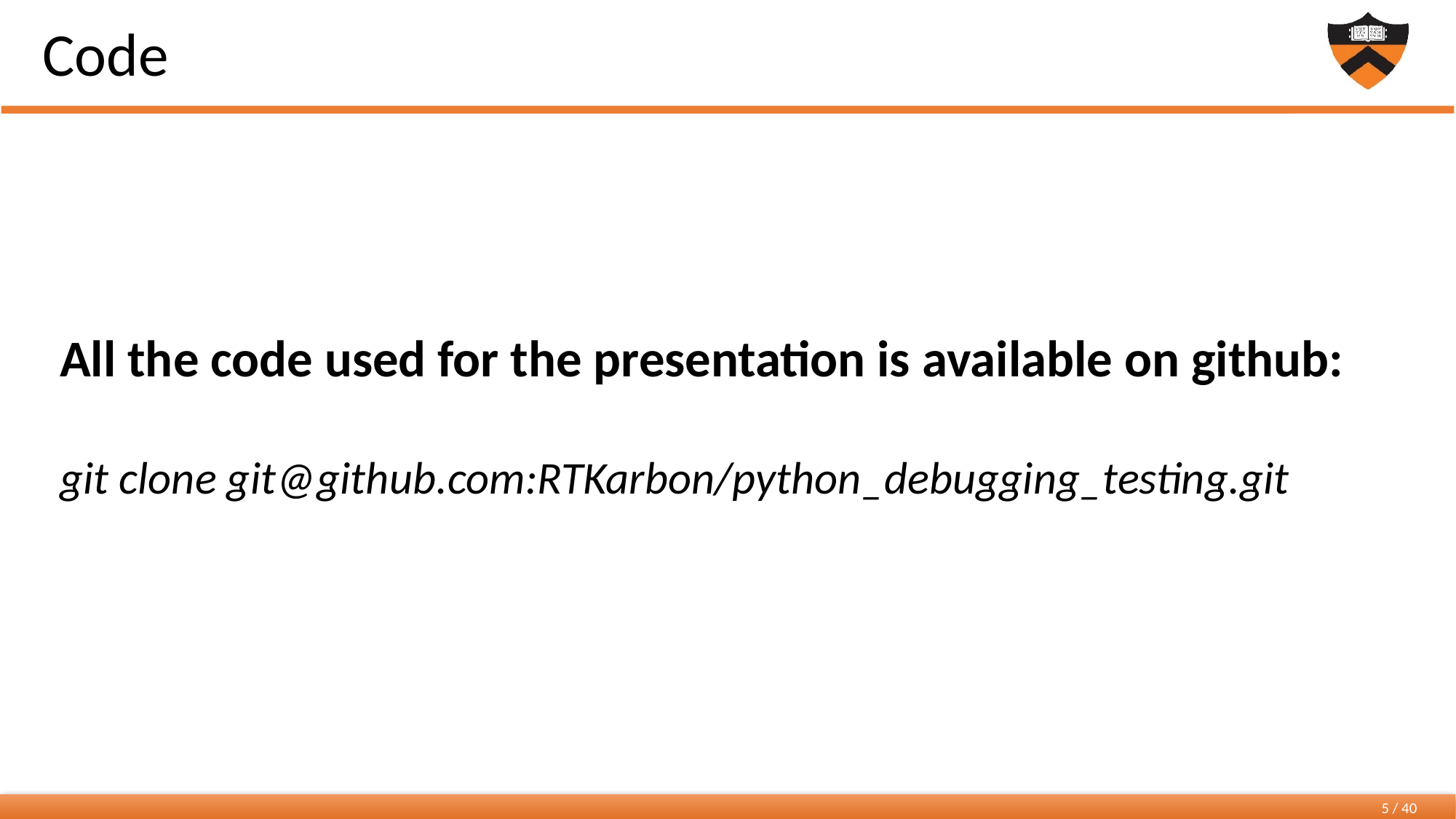

# Code

All the code used for the presentation is available on github:

git clone git@github.com:RTKarbon/python_debugging_testing.git
5 / 40